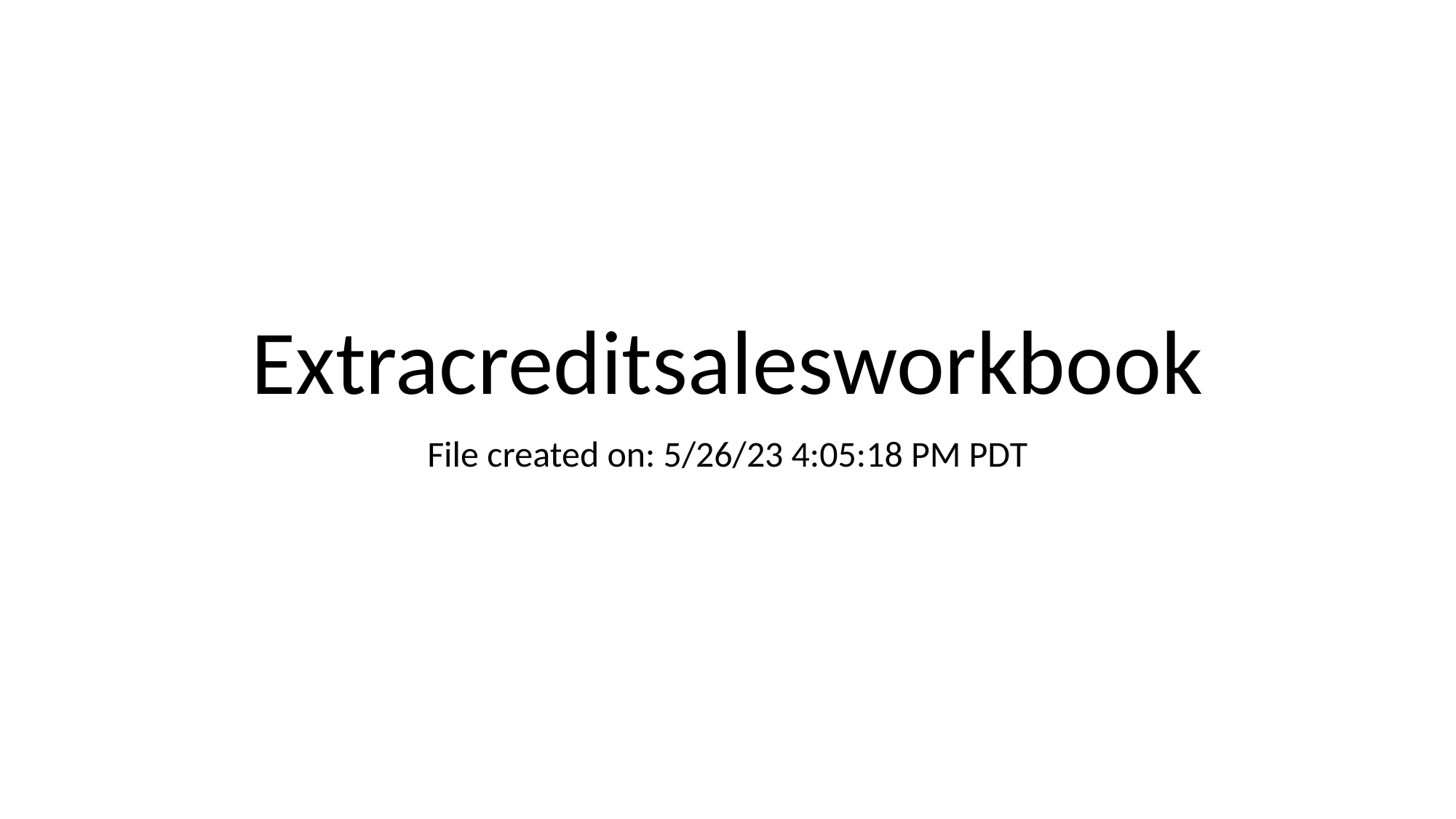

# Extracreditsalesworkbook
File created on: 5/26/23 4:05:18 PM PDT